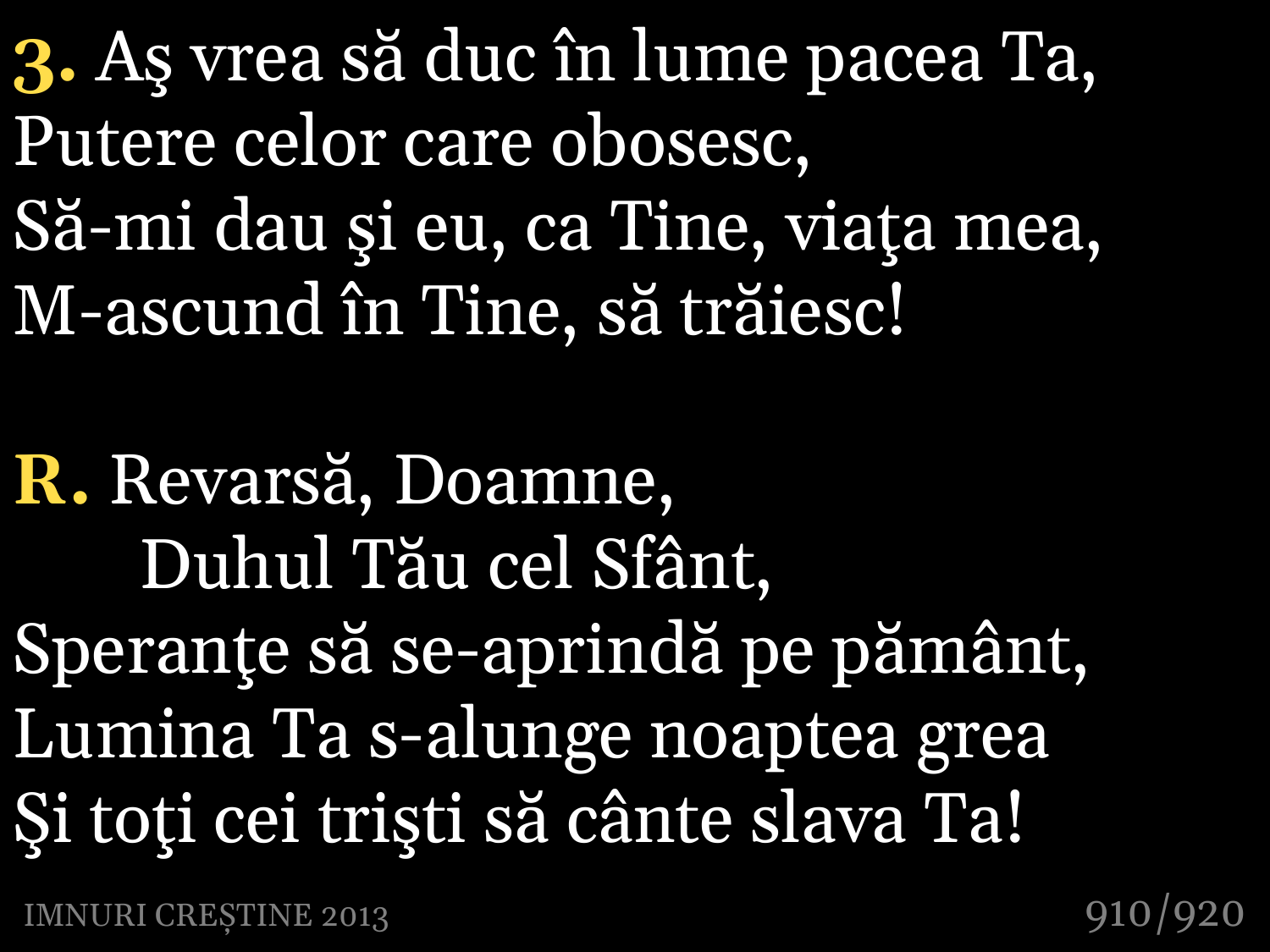

3. Aş vrea să duc în lume pacea Ta,
Putere celor care obosesc,
Să-mi dau şi eu, ca Tine, viaţa mea,
M-ascund în Tine, să trăiesc!

R. Revarsă, Doamne,
	Duhul Tău cel Sfânt,
Speranţe să se-aprindă pe pământ,
Lumina Ta s-alunge noaptea grea
Şi toţi cei trişti să cânte slava Ta!
910/920
IMNURI CREȘTINE 2013